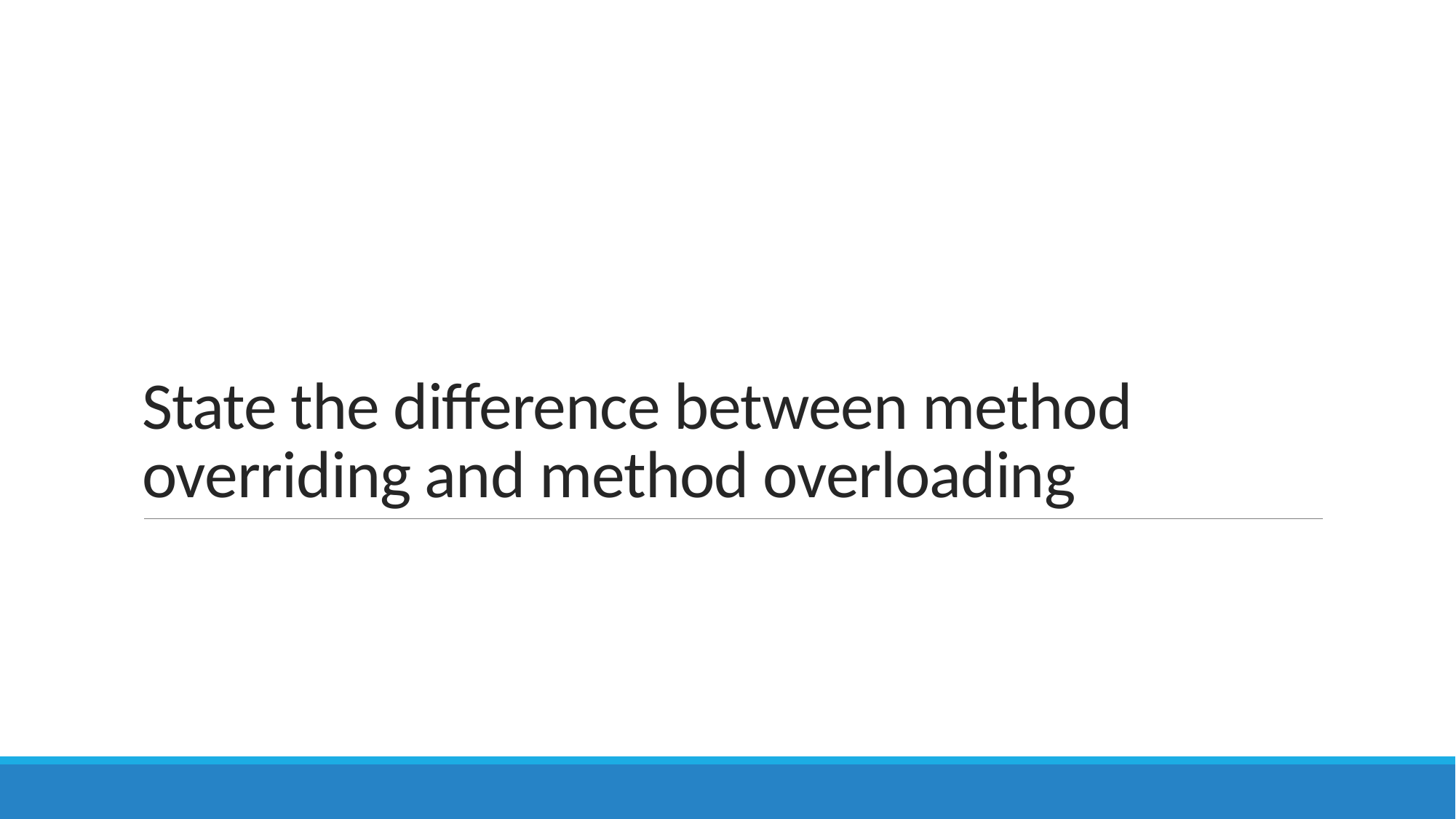

# State the difference between method overriding and method overloading